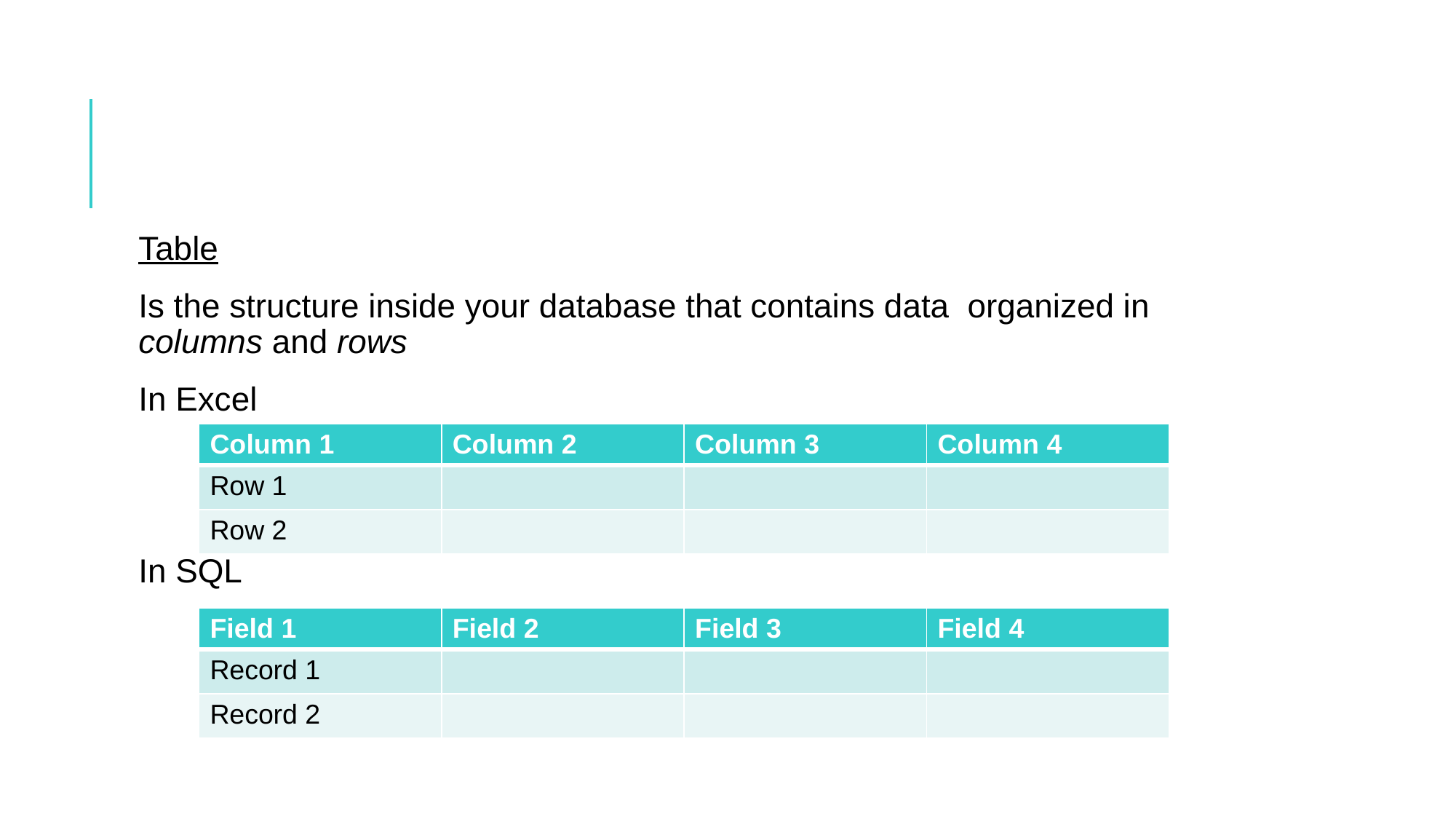

Table
Is the structure inside your database that contains data  organized in columns and rows
In Excel

In SQL
| Column 1 | Column 2 | Column 3 | Column 4 |
| --- | --- | --- | --- |
| Row 1 |  |  |  |
| Row 2 |  |  |  |
| Field 1 | Field 2 | Field 3 | Field 4 |
| --- | --- | --- | --- |
| Record 1 |  |  |  |
| Record 2 |  |  |  |